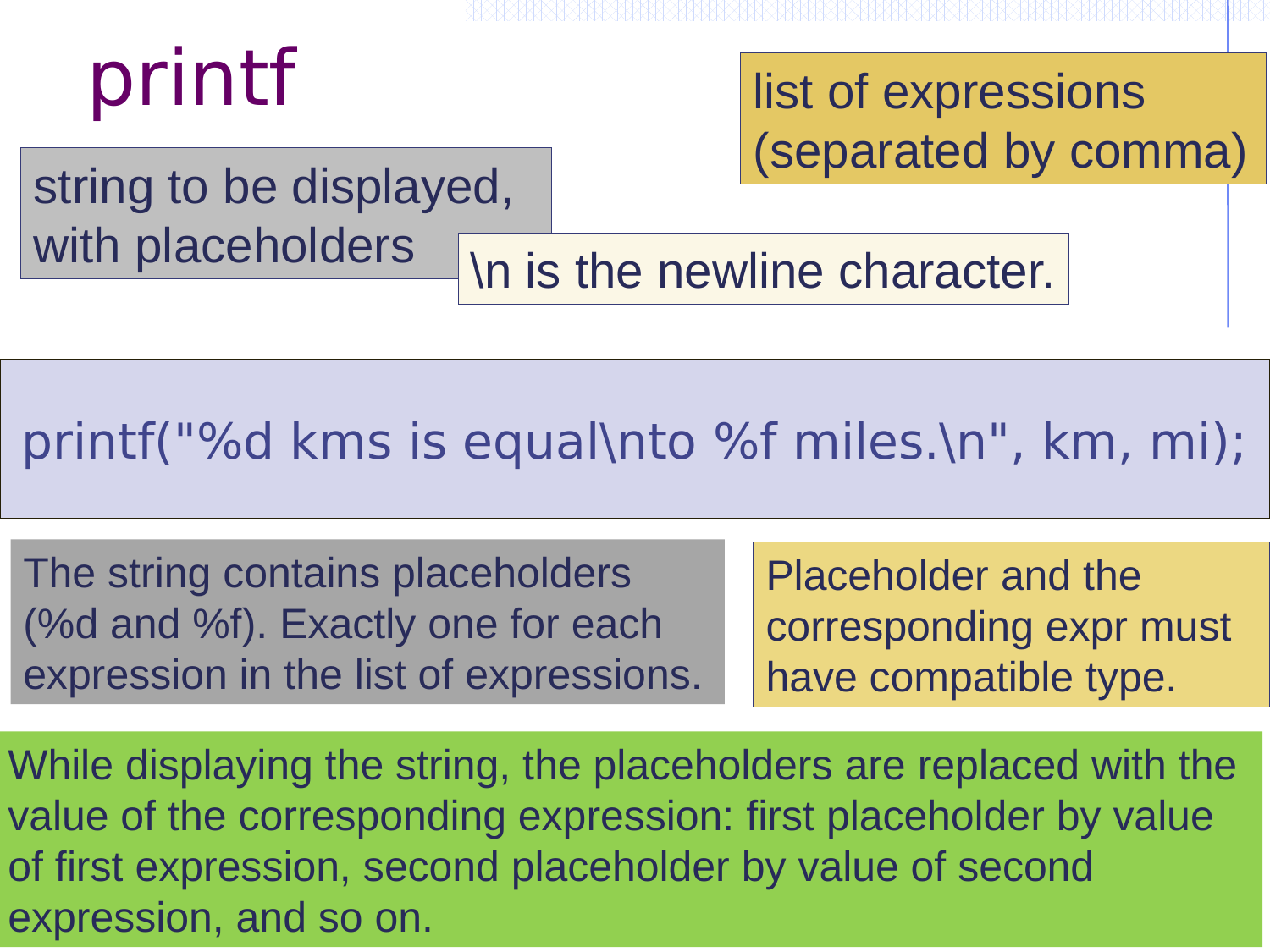

# printf
list of expressions (separated by comma)
string to be displayed, with placeholders
\n is the newline character.
printf("%d kms is equal\nto %f miles.\n", km, mi);
The string contains placeholders (%d and %f). Exactly one for each expression in the list of expressions.
Placeholder and the corresponding expr must have compatible type.
While displaying the string, the placeholders are replaced with the value of the corresponding expression: first placeholder by value of first expression, second placeholder by value of second expression, and so on.
1/11/2015
Esc101, Programming
40